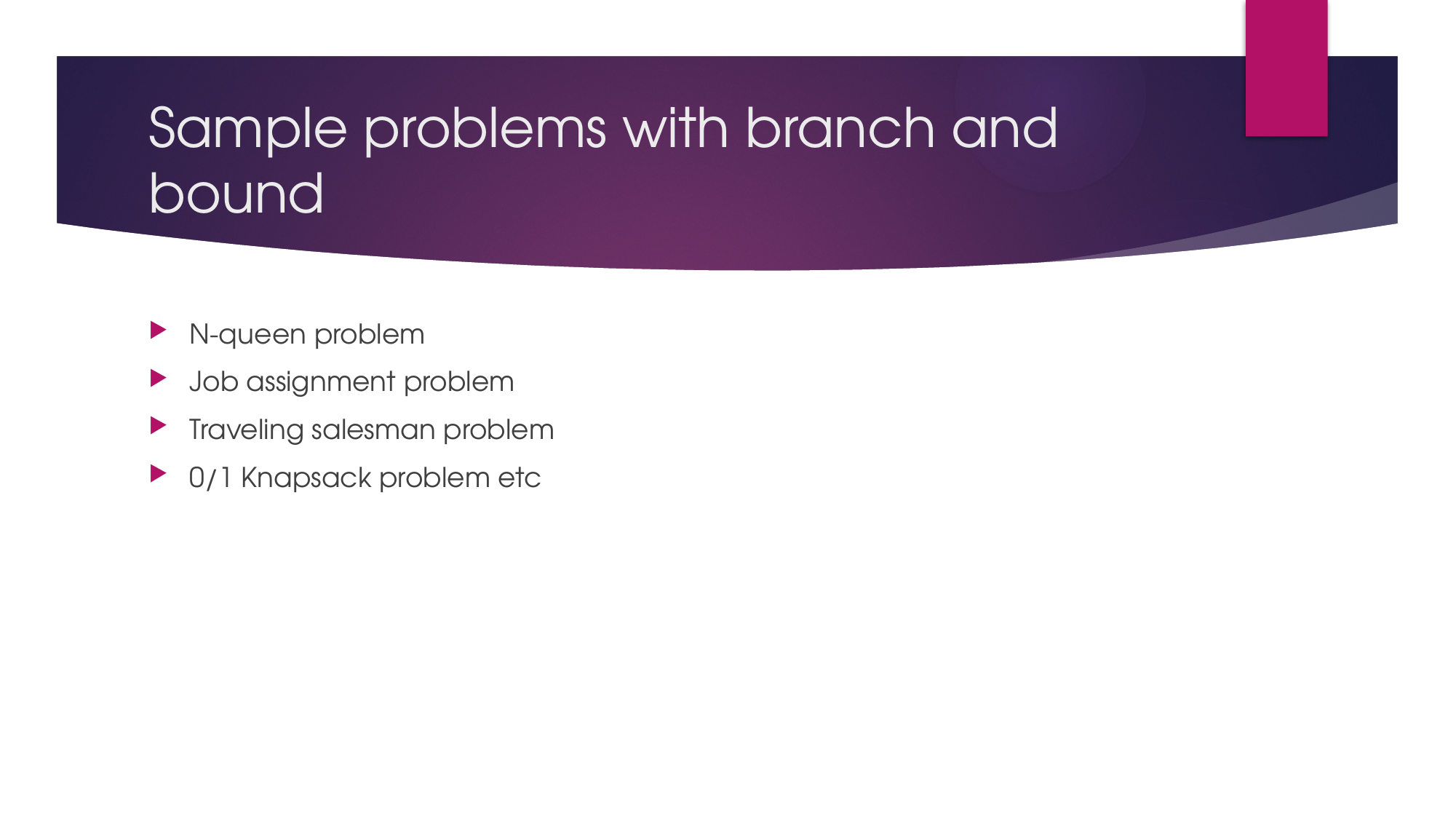

# Sample problems with branch and bound
N-queen problem
Job assignment problem
Traveling salesman problem
0/1 Knapsack problem etc